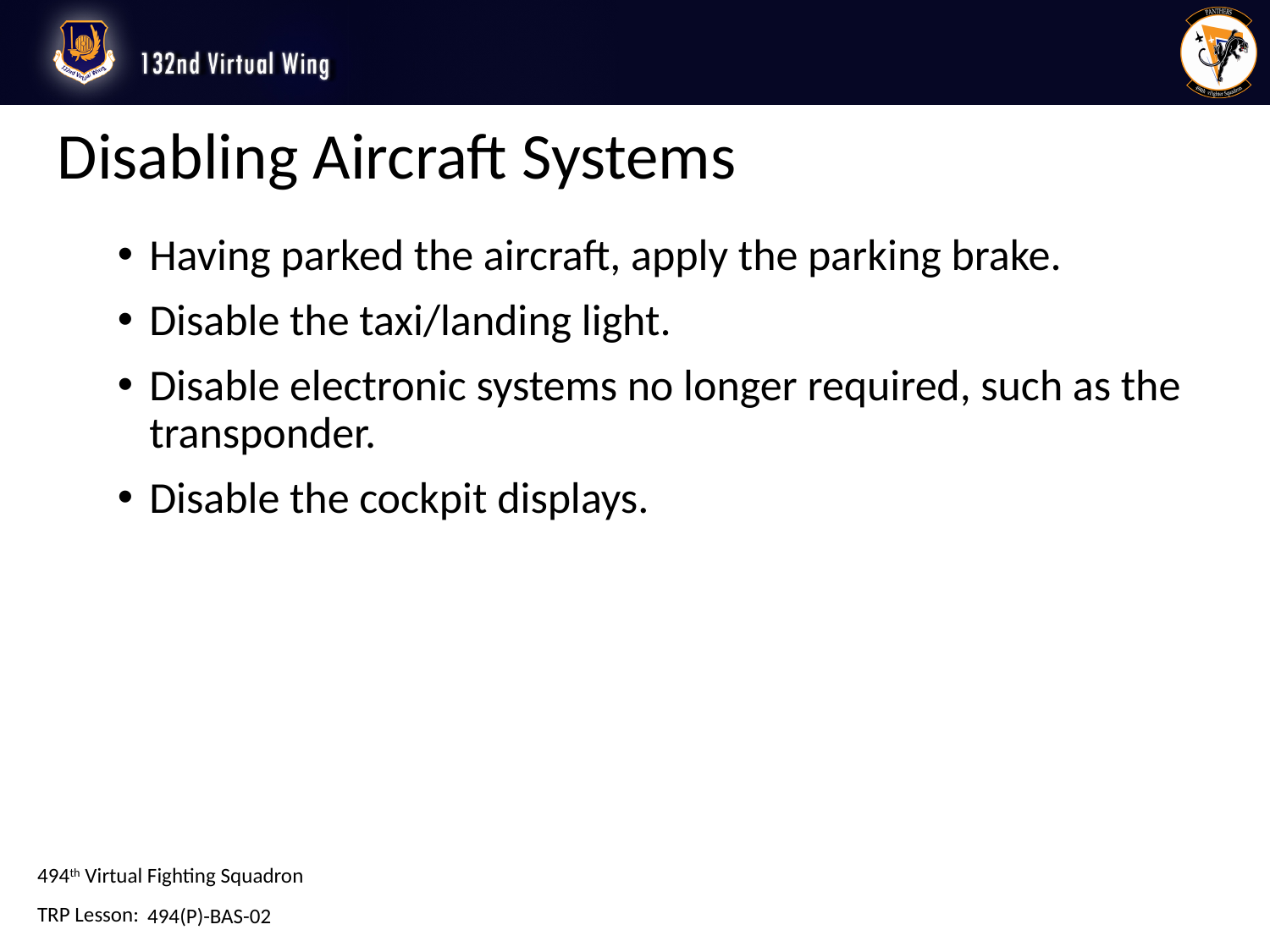

# Disabling Aircraft Systems
Having parked the aircraft, apply the parking brake.
Disable the taxi/landing light.
Disable electronic systems no longer required, such as the transponder.
Disable the cockpit displays.

494(P)-BAS-02